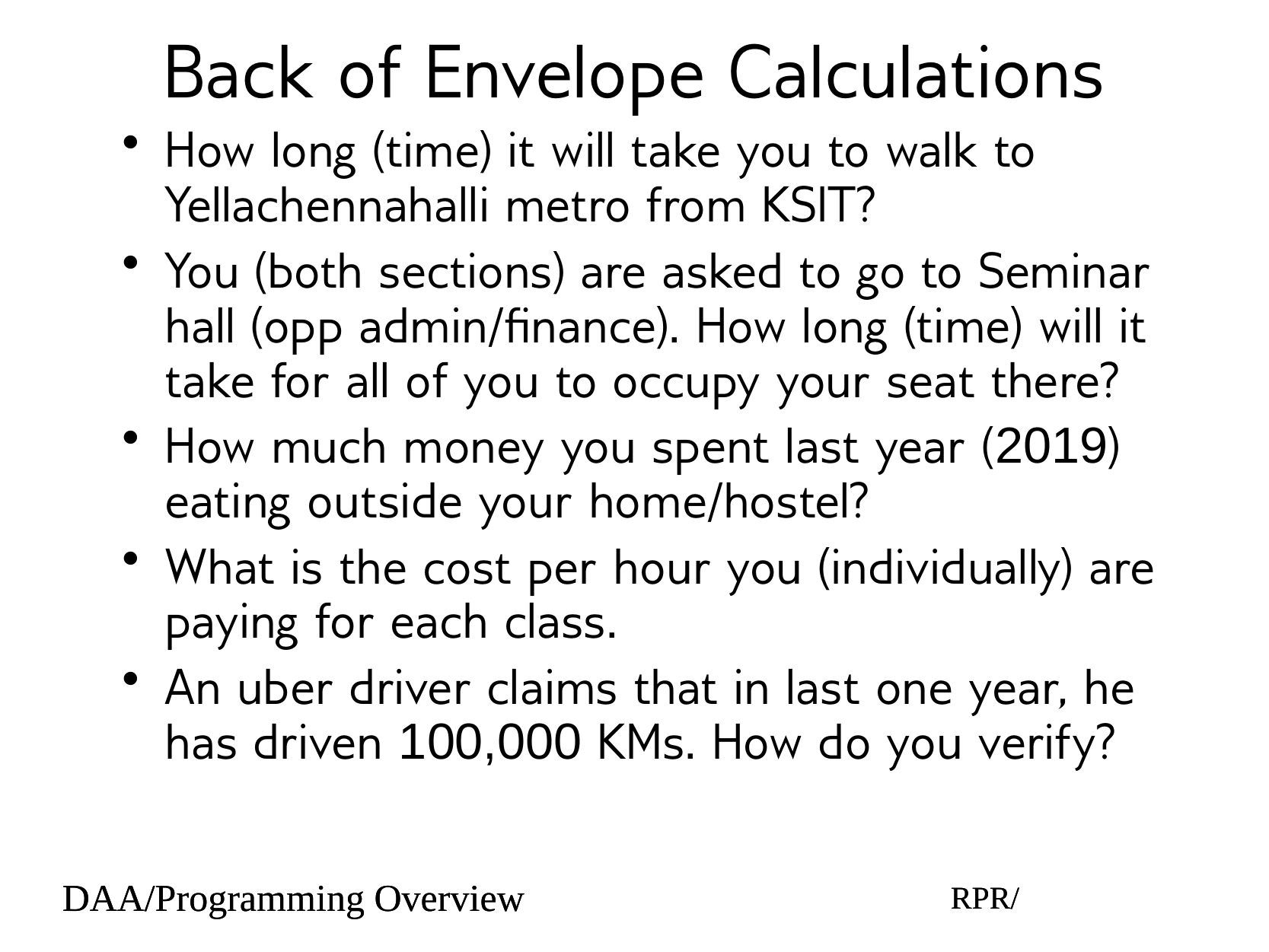

# Back of Envelope Calculations
How long (time) it will take you to walk to Yellachennahalli metro from KSIT?
You (both sections) are asked to go to Seminar hall (opp admin/finance). How long (time) will it take for all of you to occupy your seat there?
How much money you spent last year (2019) eating outside your home/hostel?
What is the cost per hour you (individually) are paying for each class.
An uber driver claims that in last one year, he has driven 100,000 KMs. How do you verify?
DAA/Programming Overview
RPR/
8